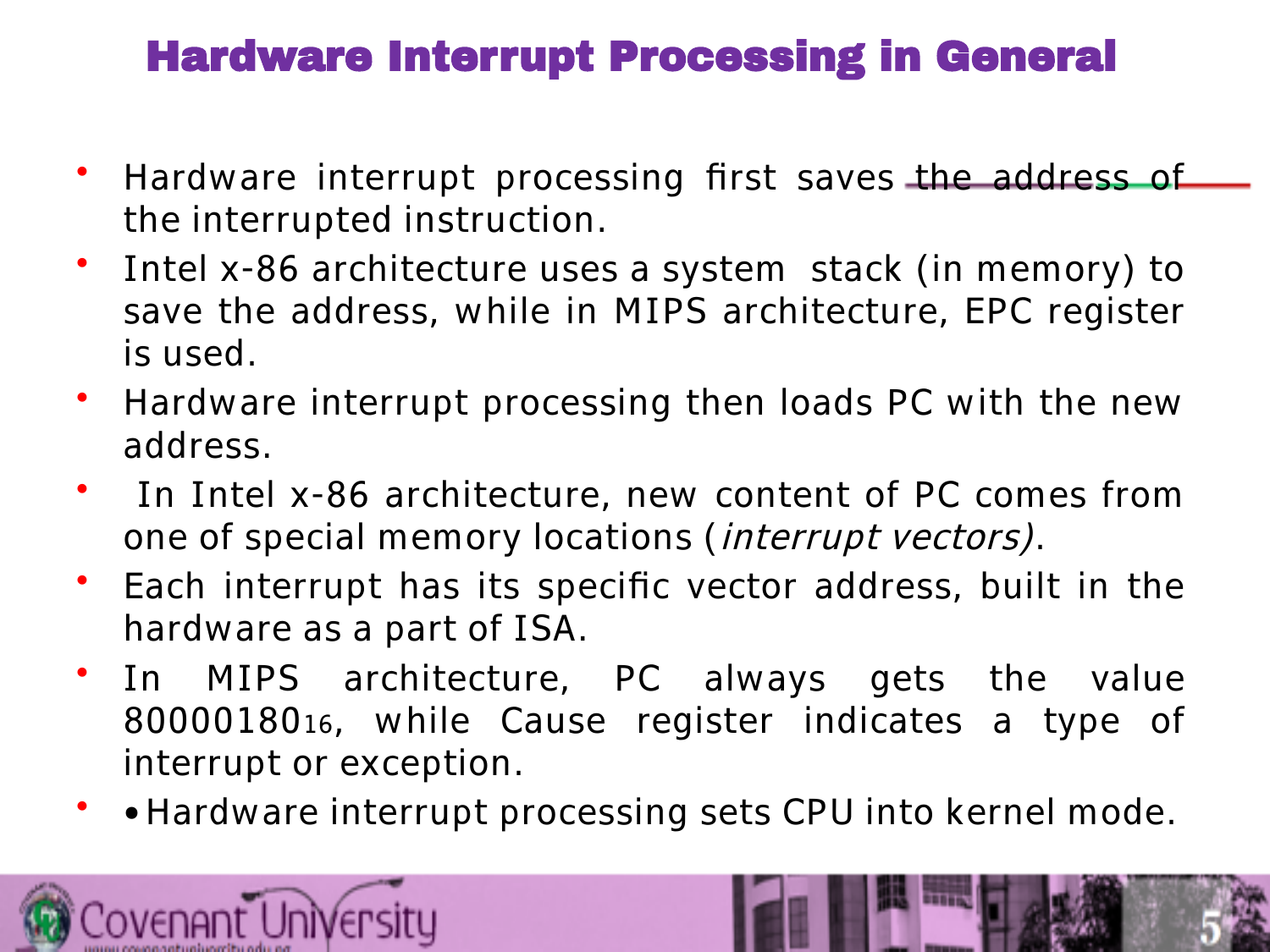

# Hardware Interrupt Processing in General
Hardware interrupt processing first saves the address of the interrupted instruction.
Intel x-86 architecture uses a system  stack (in memory) to save the address, while in MIPS architecture, EPC register is used.
Hardware interrupt processing then loads PC with the new address.
 In Intel x-86 architecture, new content of PC comes from one of special memory locations (interrupt vectors).
Each interrupt has its specific vector address, built in the hardware as a part of ISA.
In MIPS architecture, PC always gets the value 8000018016, while Cause register indicates a type of interrupt or exception.
•Hardware interrupt processing sets CPU into kernel mode.